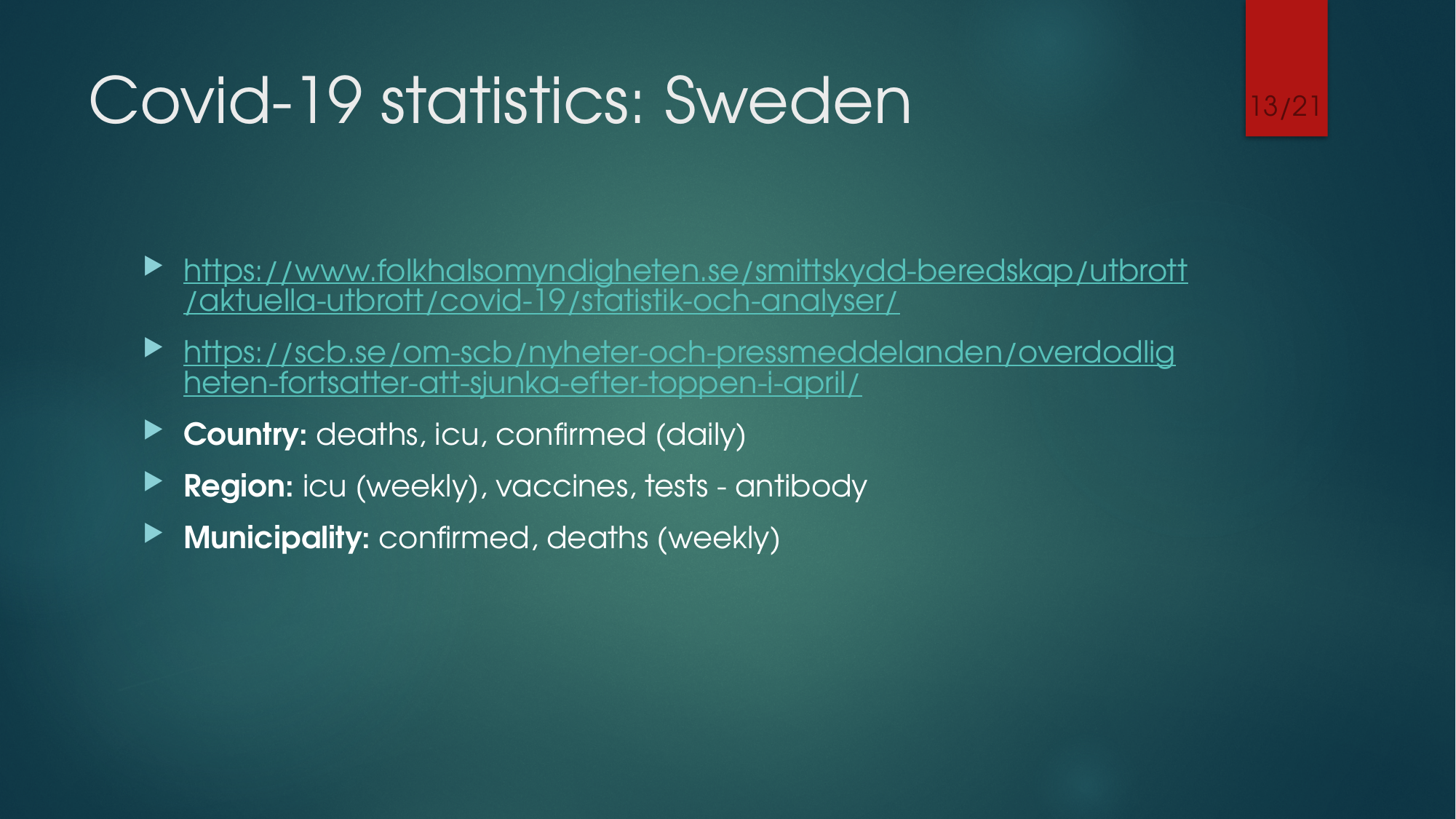

13/21
# Covid-19 statistics: Sweden
https://www.folkhalsomyndigheten.se/smittskydd-beredskap/utbrott/aktuella-utbrott/covid-19/statistik-och-analyser/
https://scb.se/om-scb/nyheter-och-pressmeddelanden/overdodligheten-fortsatter-att-sjunka-efter-toppen-i-april/
Country: deaths, icu, confirmed (daily)
Region: icu (weekly), vaccines, tests - antibody
Municipality: confirmed, deaths (weekly)